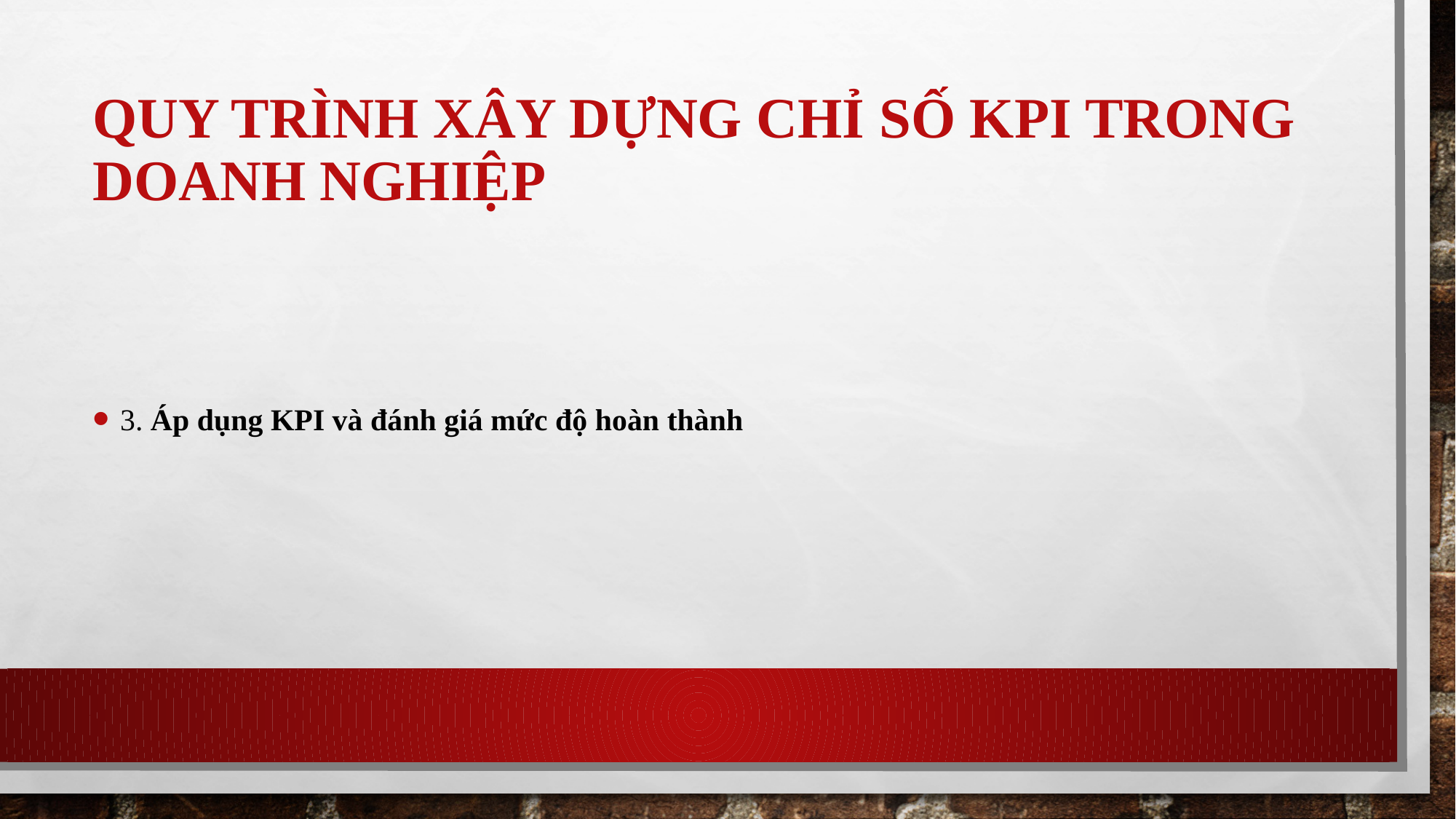

# Quy trình xây dựng chỉ số KPI trong doanh nghiệp
3. Áp dụng KPI và đánh giá mức độ hoàn thành